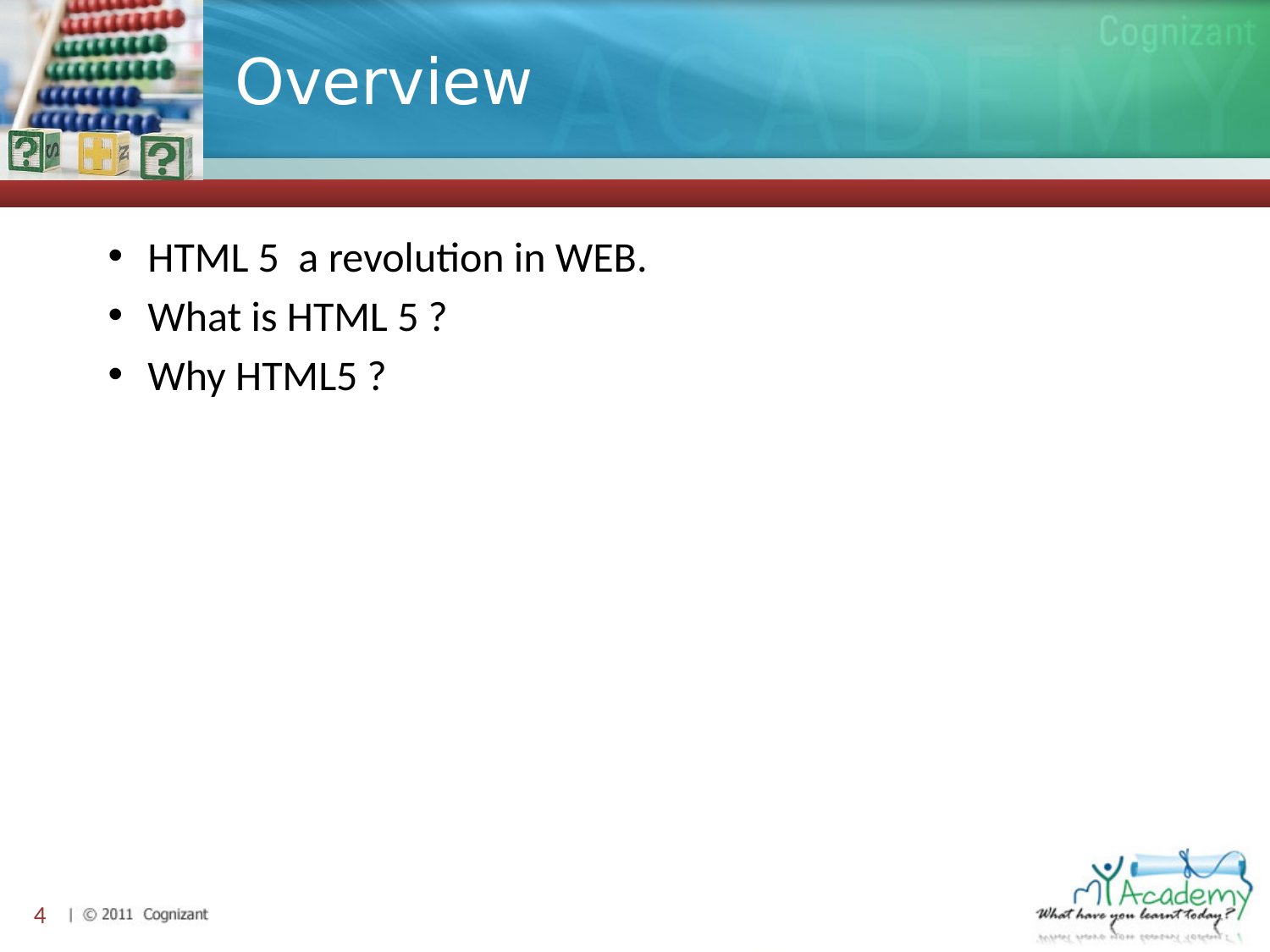

# Overview
HTML 5  a revolution in WEB.
What is HTML 5 ?
Why HTML5 ?
4